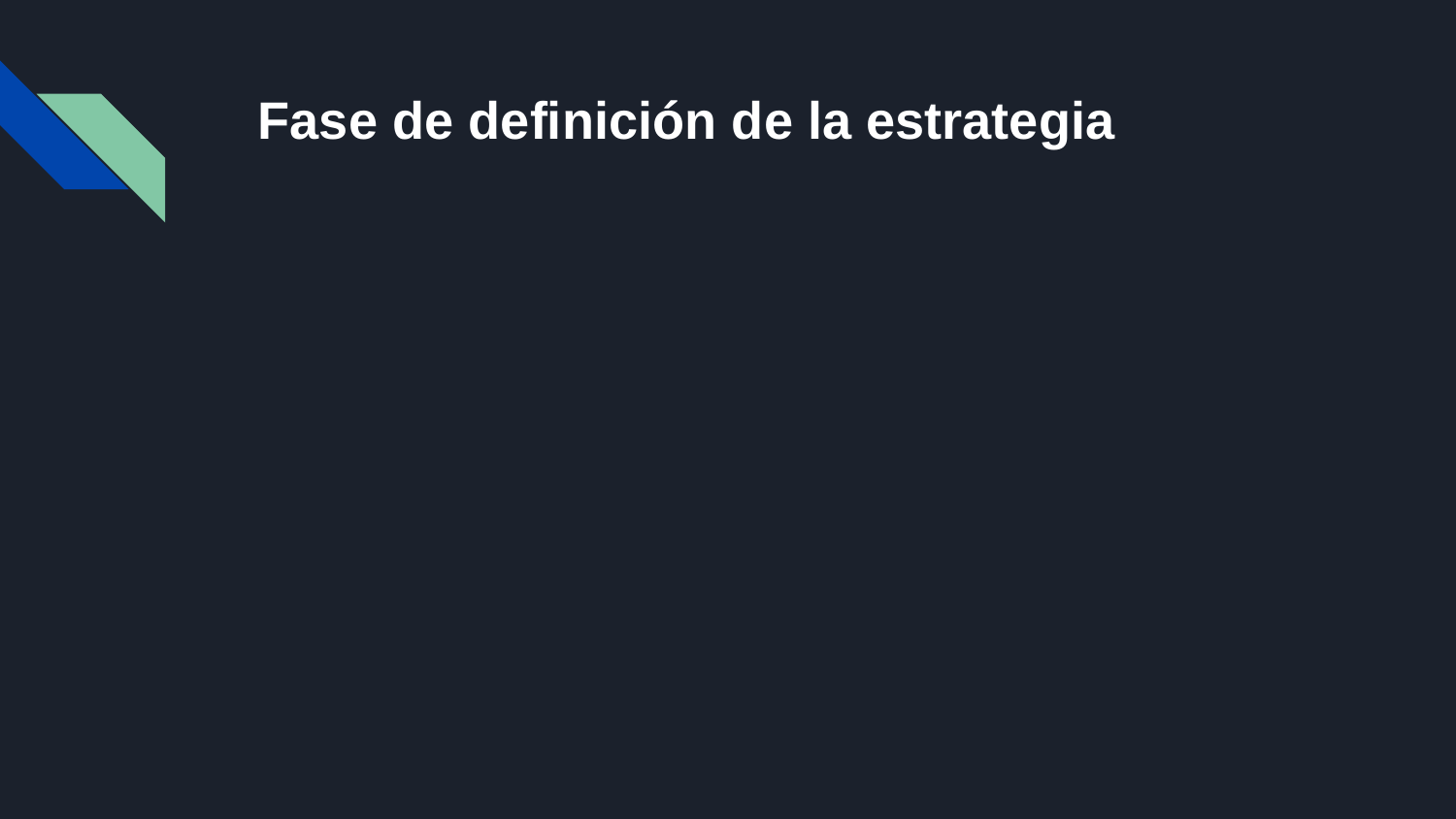

# Fase de definición de la estrategia